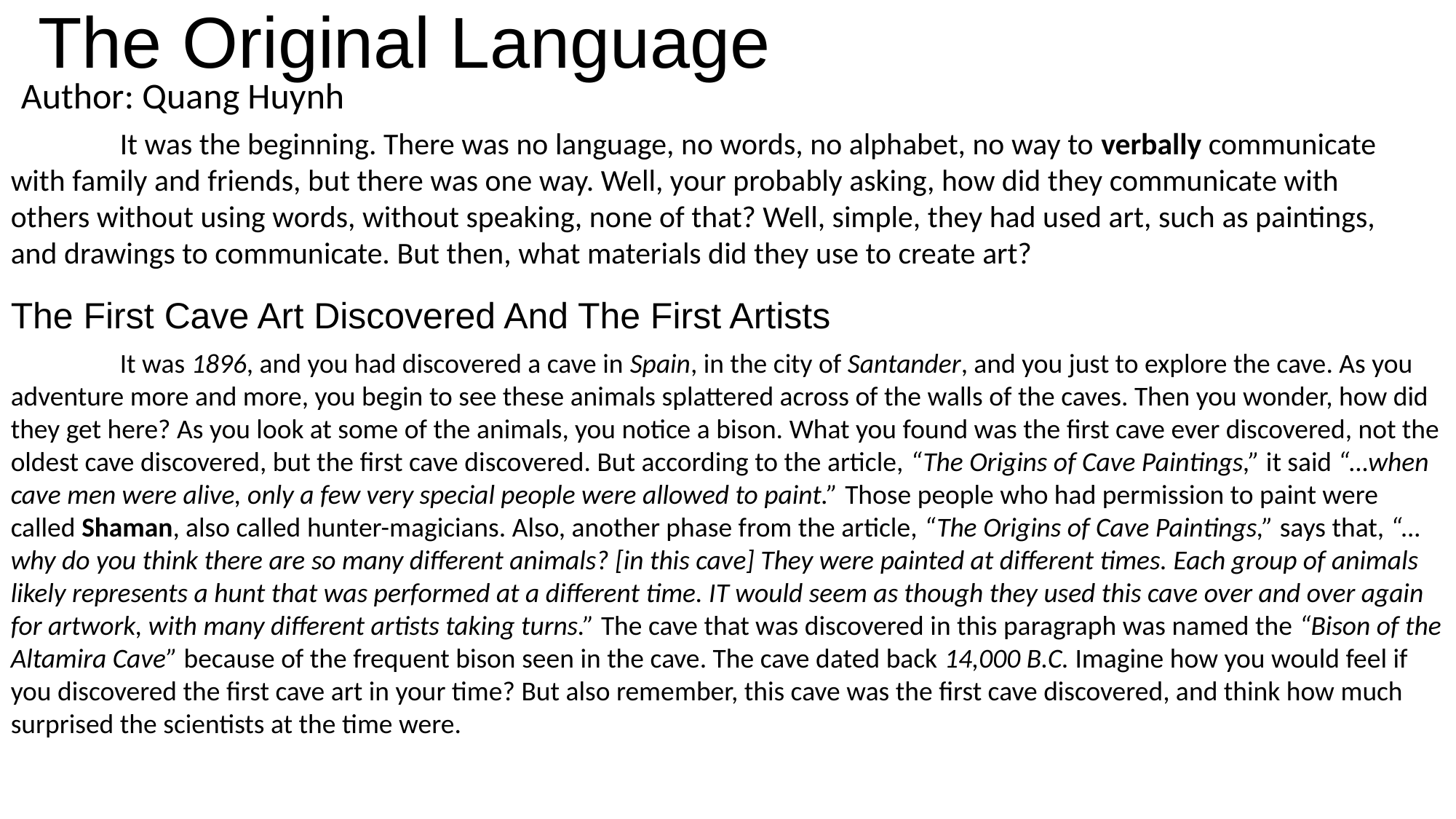

# The Original Language
Author: Quang Huynh
	It was the beginning. There was no language, no words, no alphabet, no way to verbally communicate with family and friends, but there was one way. Well, your probably asking, how did they communicate with others without using words, without speaking, none of that? Well, simple, they had used art, such as paintings, and drawings to communicate. But then, what materials did they use to create art?
The First Cave Art Discovered And The First Artists
	It was 1896, and you had discovered a cave in Spain, in the city of Santander, and you just to explore the cave. As you adventure more and more, you begin to see these animals splattered across of the walls of the caves. Then you wonder, how did they get here? As you look at some of the animals, you notice a bison. What you found was the first cave ever discovered, not the oldest cave discovered, but the first cave discovered. But according to the article, “The Origins of Cave Paintings,” it said “…when cave men were alive, only a few very special people were allowed to paint.” Those people who had permission to paint were called Shaman, also called hunter-magicians. Also, another phase from the article, “The Origins of Cave Paintings,” says that, “…why do you think there are so many different animals? [in this cave] They were painted at different times. Each group of animals likely represents a hunt that was performed at a different time. IT would seem as though they used this cave over and over again for artwork, with many different artists taking turns.” The cave that was discovered in this paragraph was named the “Bison of the Altamira Cave” because of the frequent bison seen in the cave. The cave dated back 14,000 B.C. Imagine how you would feel if you discovered the first cave art in your time? But also remember, this cave was the first cave discovered, and think how much surprised the scientists at the time were.